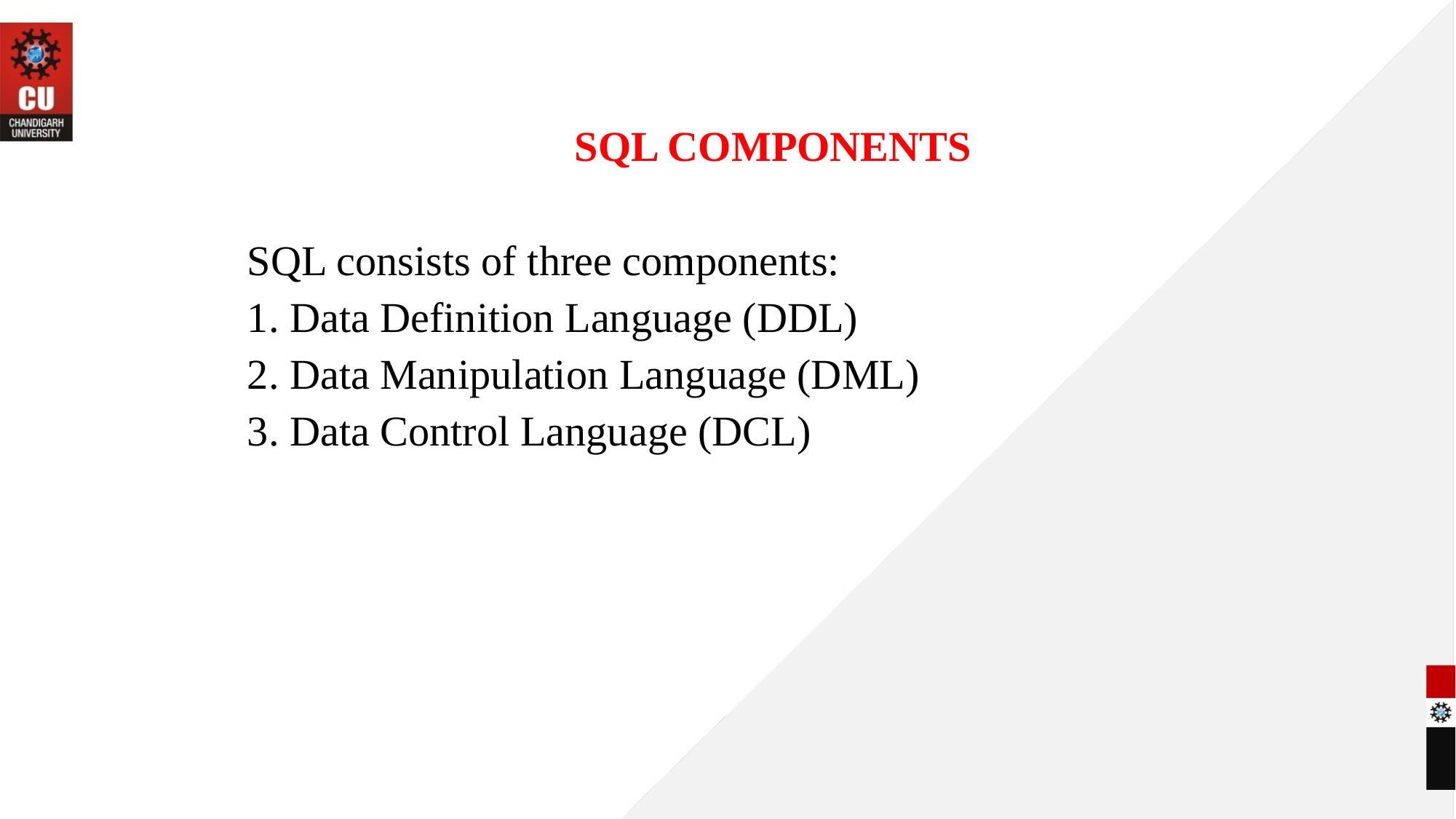

# SQL COMPONENTS
SQL consists of three components:
1. Data Definition Language (DDL)
2. Data Manipulation Language (DML)
3. Data Control Language (DCL)